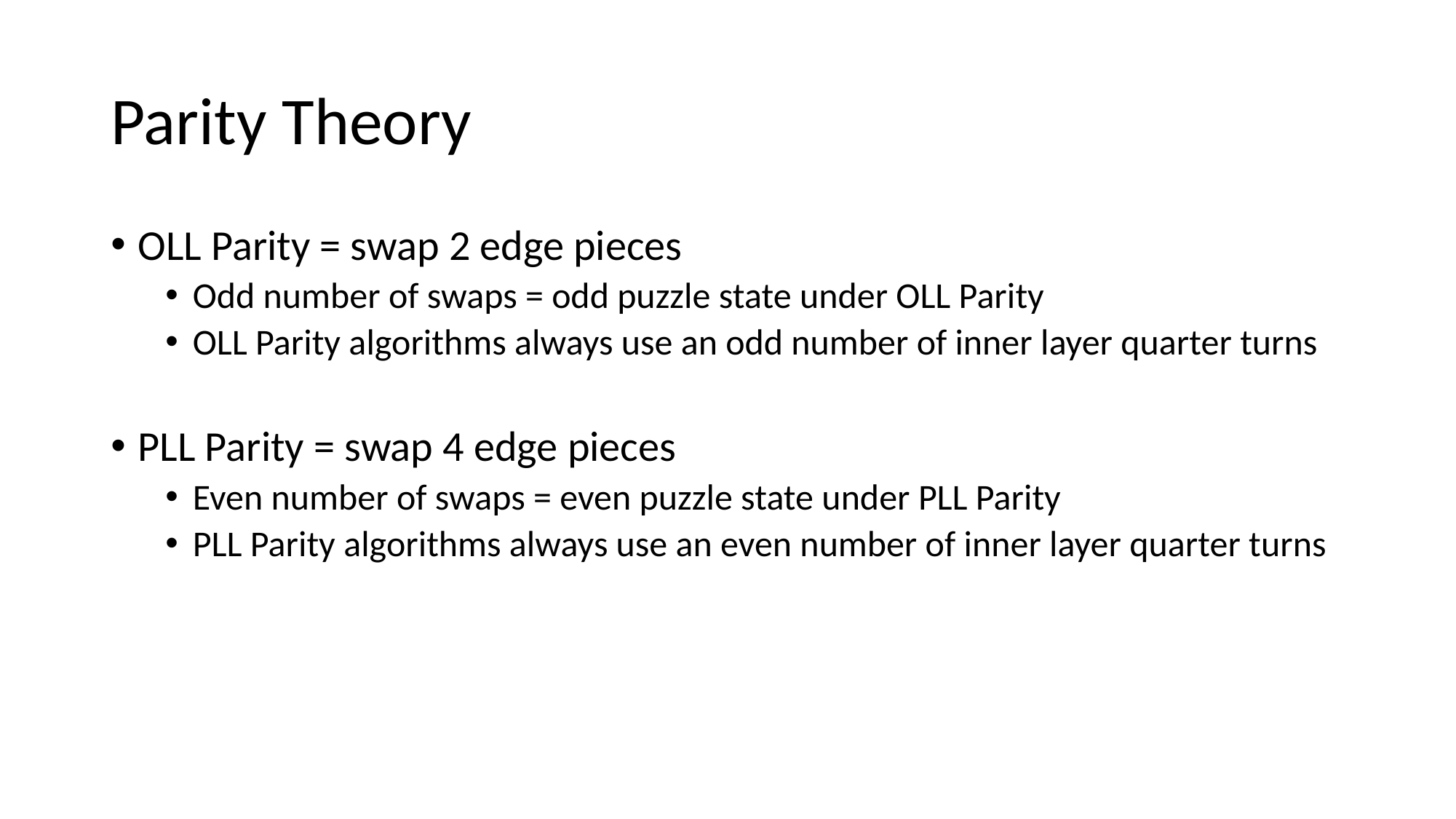

# Parity Theory
OLL Parity = swap 2 edge pieces
Odd number of swaps = odd puzzle state under OLL Parity
OLL Parity algorithms always use an odd number of inner layer quarter turns

PLL Parity = swap 4 edge pieces
Even number of swaps = even puzzle state under PLL Parity
PLL Parity algorithms always use an even number of inner layer quarter turns